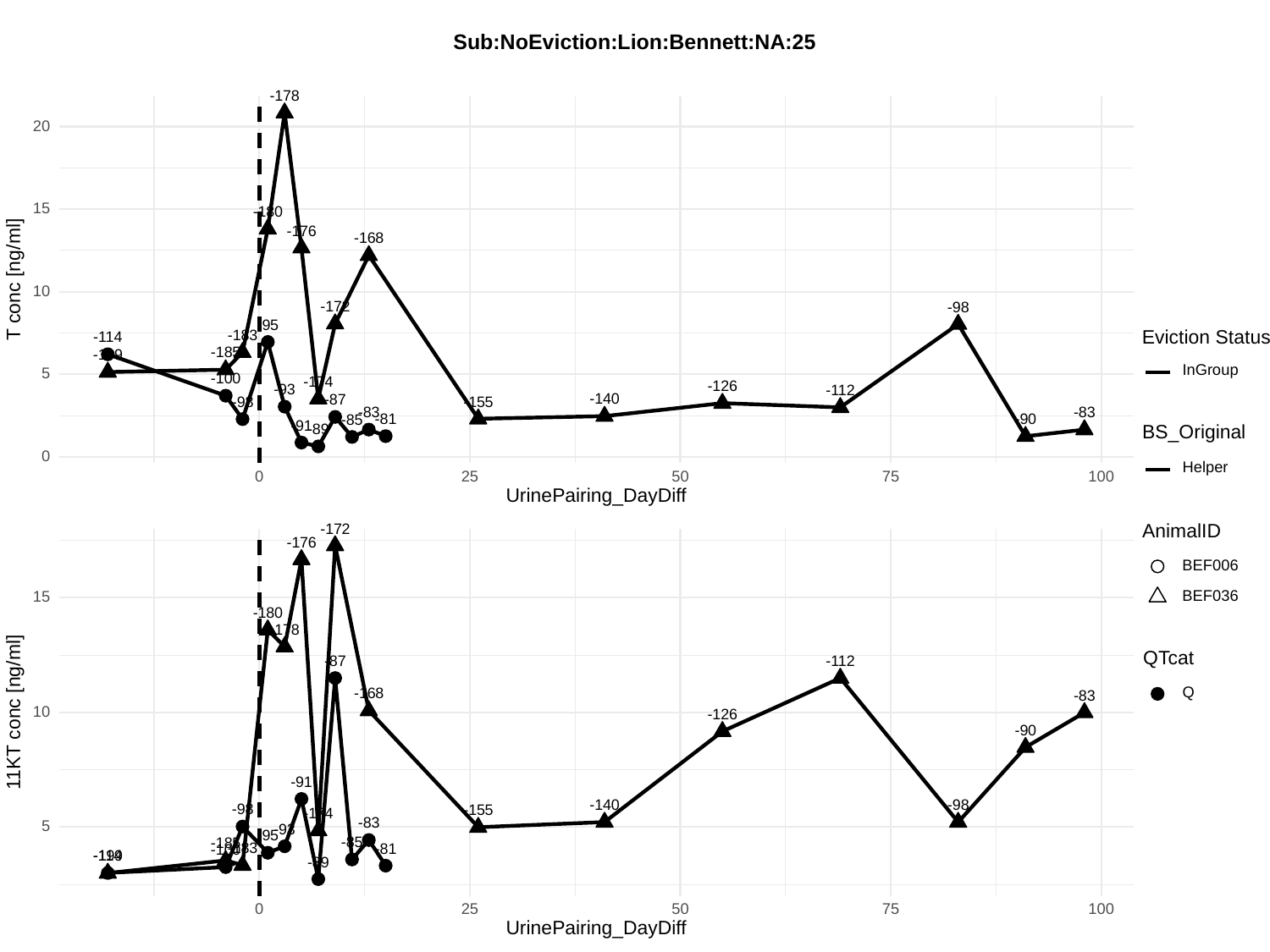

Sub:NoEviction:Lion:Bennett:NA:25
-178

20

15
-180

-176
-168

T conc [ng/ml]
10

-172
-98

-95
-183
Eviction Status
-114

-185

-199

InGroup
5

-100

-174
-126
-93
-112

-140
-87
-155
-98

-83
-83

-81
-90
-85

-91

BS_Original
-89

0

Helper

0
25
50
100
75
UrinePairing_DayDiff
-172
AnimalID

-176

BEF006

BEF036
15

-180

-178

QTcat

-87
-112

Q

-168
-83

11KT conc [ng/ml]
10
-126

-90

-91

-140
-98
-98
-155
-174

-83

5
-93

-95

-85
-185

-183
-81
-100

-199
-114

-89

0
25
50
100
75
UrinePairing_DayDiff